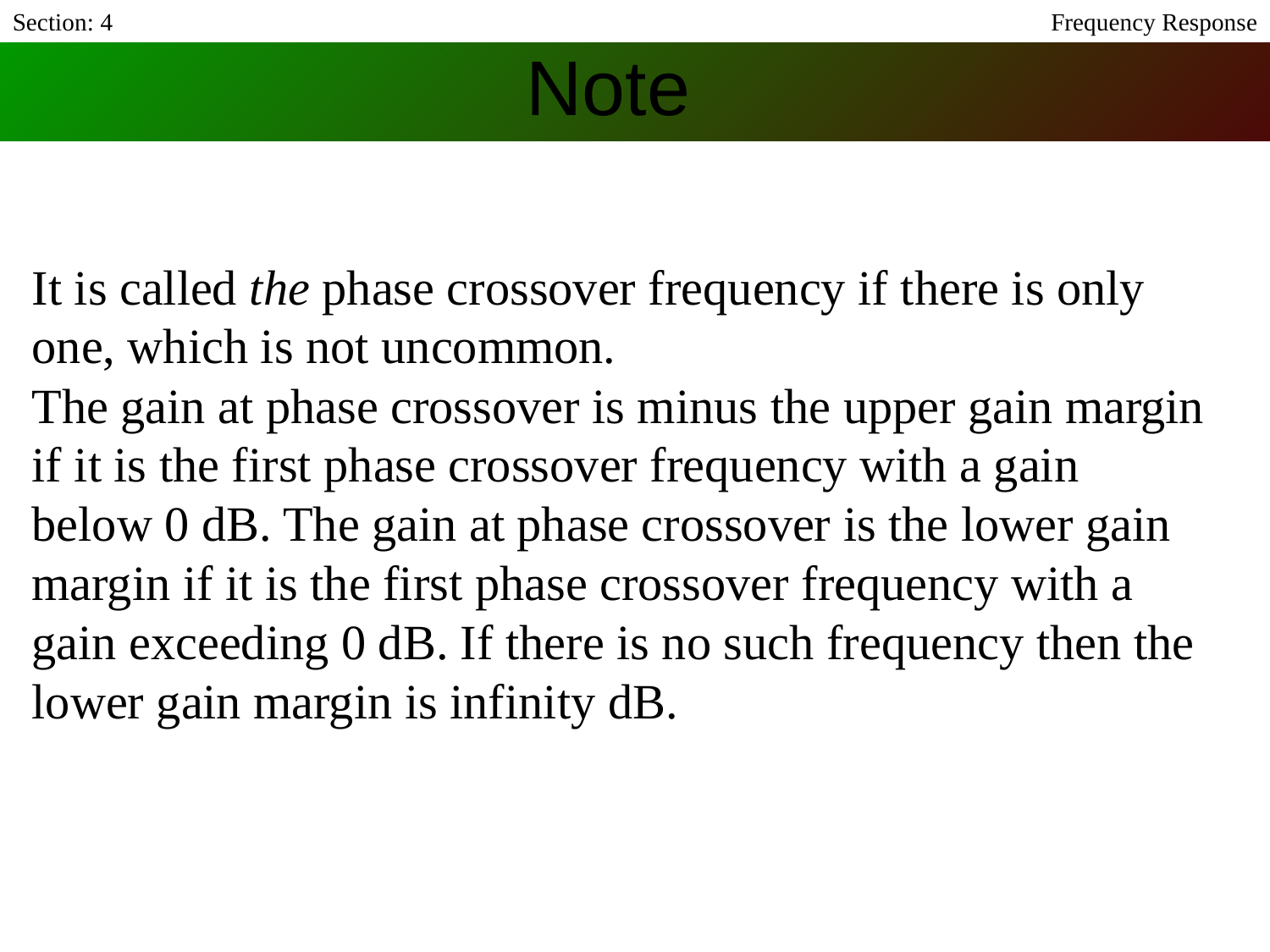

Section: 4
Frequency Response
# Note

It is called the phase crossover frequency if there is only one, which is not uncommon.
The gain at phase crossover is minus the upper gain margin if it is the first phase crossover frequency with a gain below 0 dB. The gain at phase crossover is the lower gain margin if it is the first phase crossover frequency with a gain exceeding 0 dB. If there is no such frequency then the lower gain margin is infinity dB.